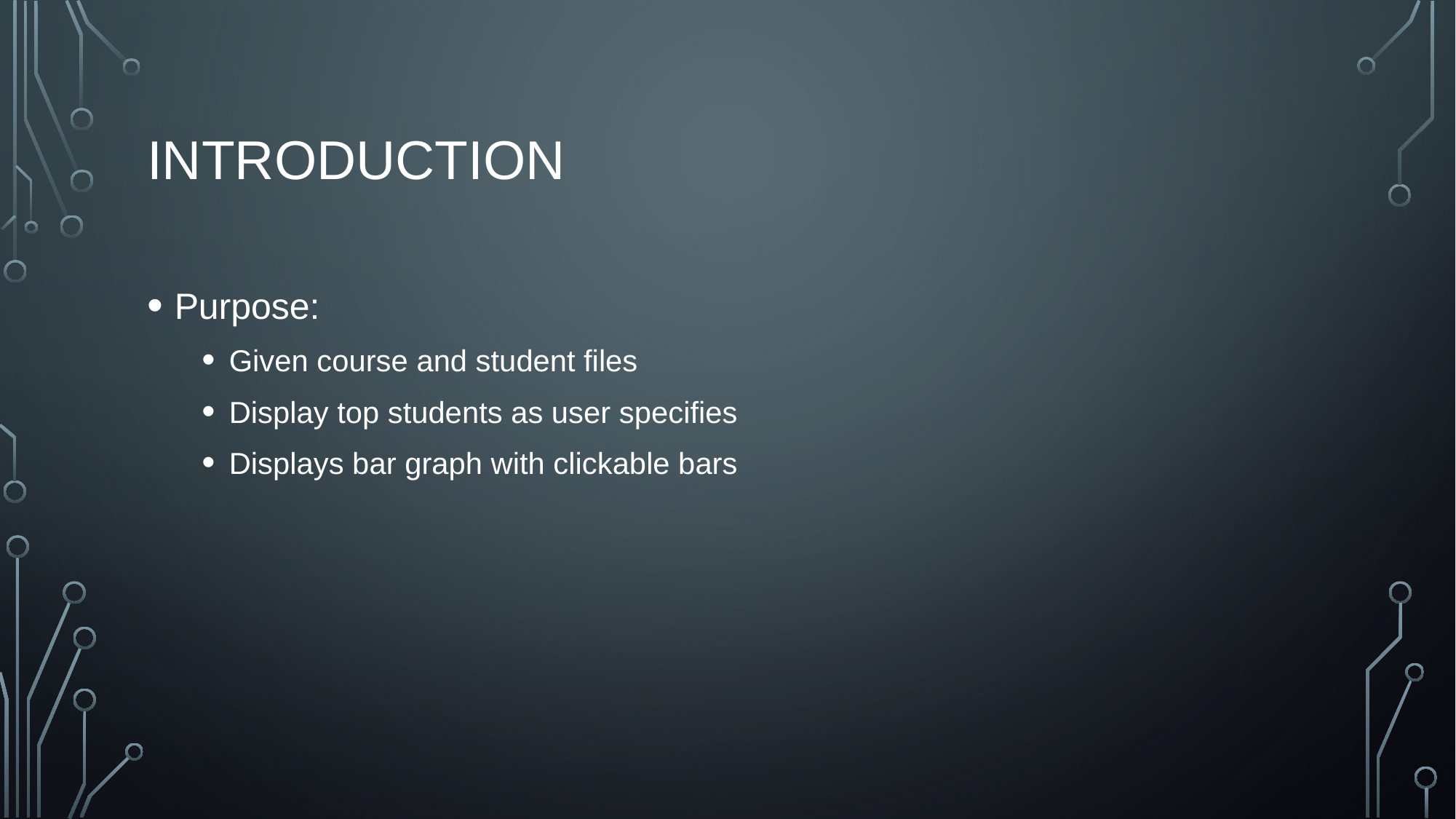

# Introduction
Purpose:
Given course and student files
Display top students as user specifies
Displays bar graph with clickable bars